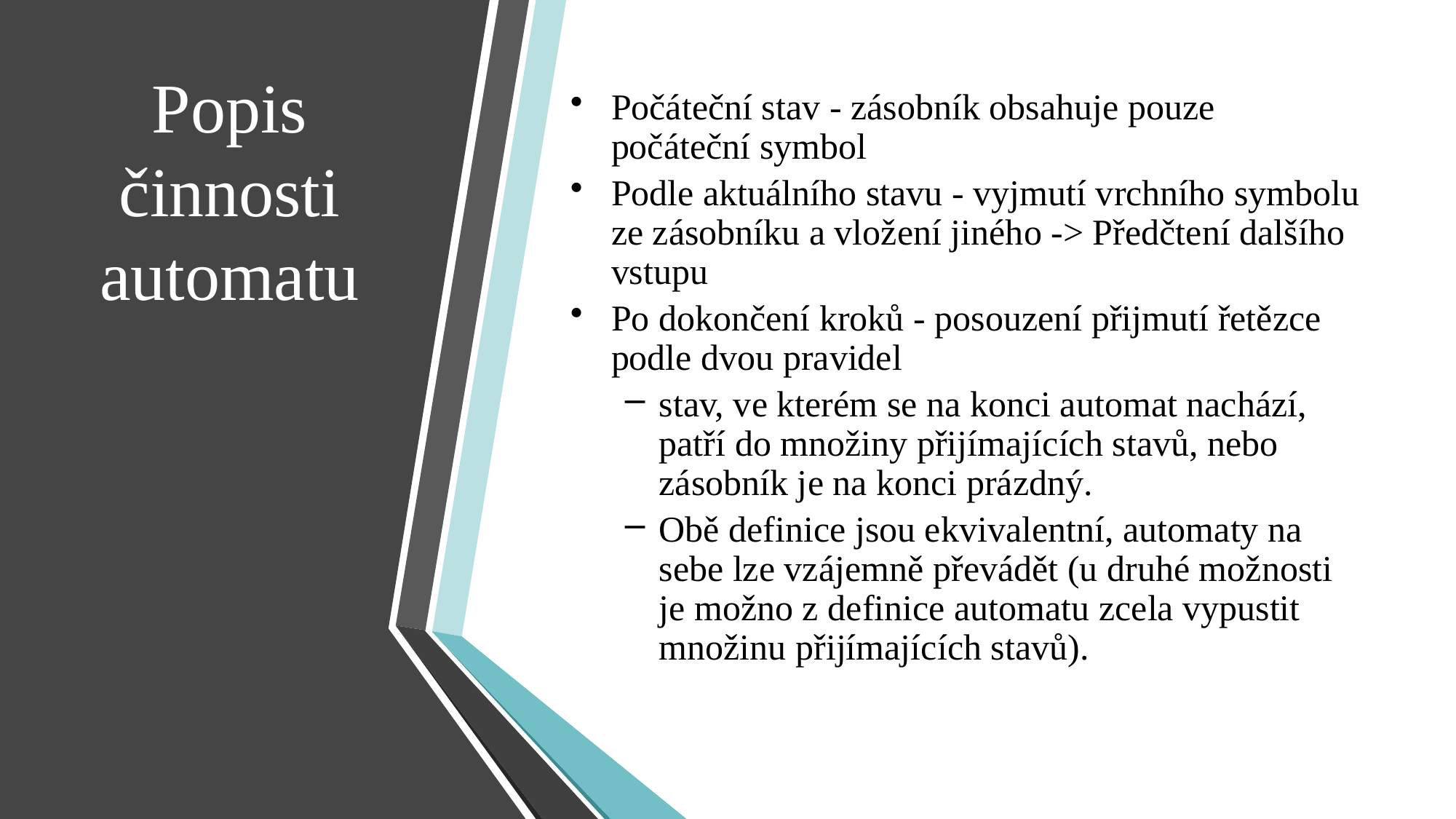

Počáteční stav - zásobník obsahuje pouze počáteční symbol
Podle aktuálního stavu - vyjmutí vrchního symbolu ze zásobníku a vložení jiného -> Předčtení dalšího vstupu
Po dokončení kroků - posouzení přijmutí řetězce podle dvou pravidel
stav, ve kterém se na konci automat nachází, patří do množiny přijímajících stavů, nebo zásobník je na konci prázdný.
Obě definice jsou ekvivalentní, automaty na sebe lze vzájemně převádět (u druhé možnosti je možno z definice automatu zcela vypustit množinu přijímajících stavů).
# Popis činnosti automatu